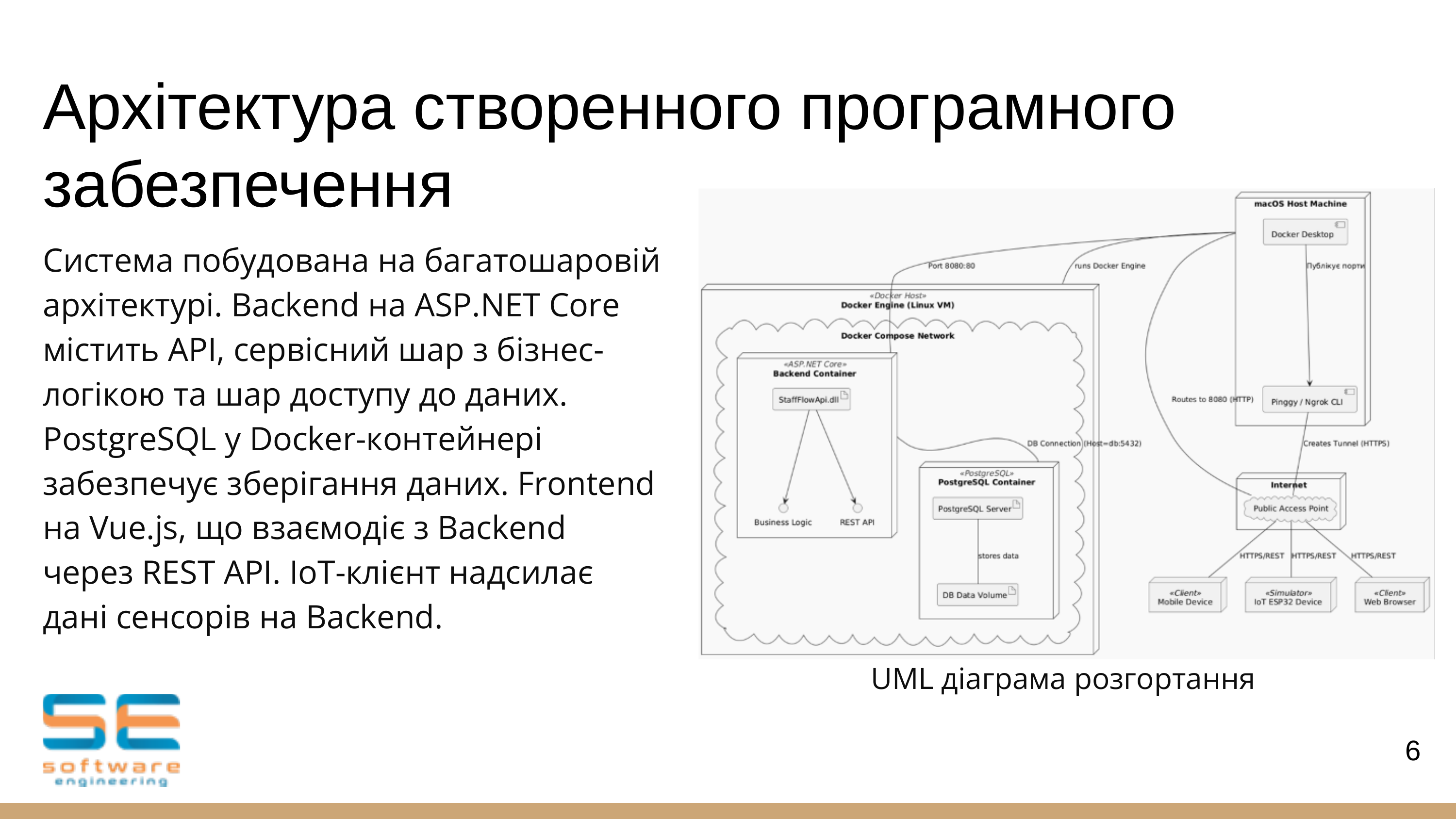

Архітектура створенного програмного забезпечення

Система побудована на багатошаровій архітектурі. Backend на ASP.NET Core містить API, сервісний шар з бізнес-логікою та шар доступу до даних. PostgreSQL у Docker-контейнері забезпечує зберігання даних. Frontend на Vue.js, що взаємодіє з Backend через REST API. IoT-клієнт надсилає дані сенсорів на Backend.

UML діаграма розгортання

6